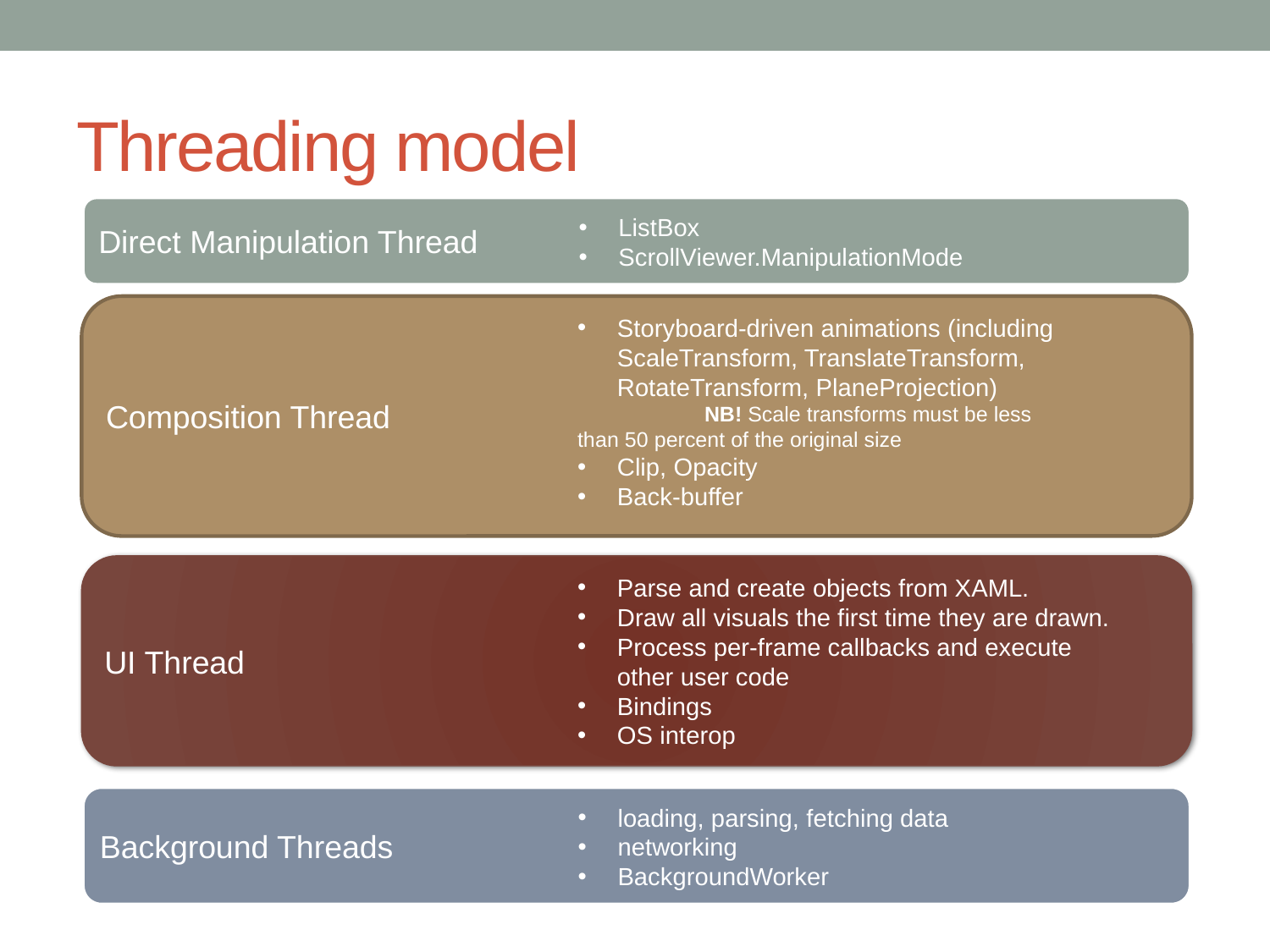

# Threading model
Direct Manipulation Thread
ListBox
ScrollViewer.ManipulationMode
Composition Thread
Storyboard-driven animations (including ScaleTransform, TranslateTransform, RotateTransform, PlaneProjection)
	NB! Scale transforms must be less 	than 50 percent of the original size
Clip, Opacity
Back-buffer
UI Thread
Parse and create objects from XAML.
Draw all visuals the first time they are drawn.
Process per-frame callbacks and execute other user code
Bindings
OS interop
Background Threads
loading, parsing, fetching data
networking
BackgroundWorker